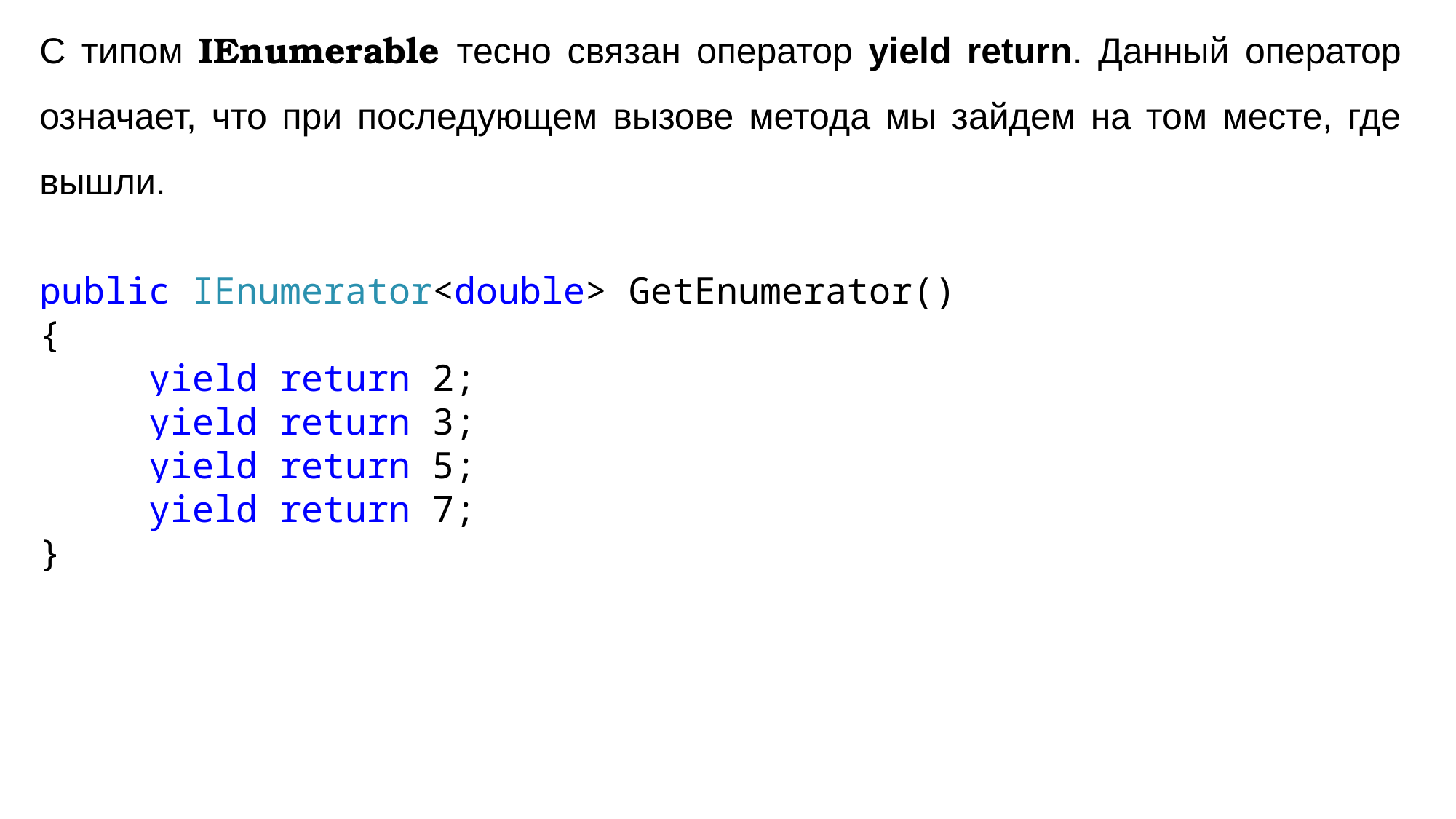

С типом IEnumerable тесно связан оператор yield return. Данный оператор означает, что при последующем вызове метода мы зайдем на том месте, где вышли.

public IEnumerator<double> GetEnumerator()
{
     yield return 2;
     yield return 3;
     yield return 5;
     yield return 7;
}